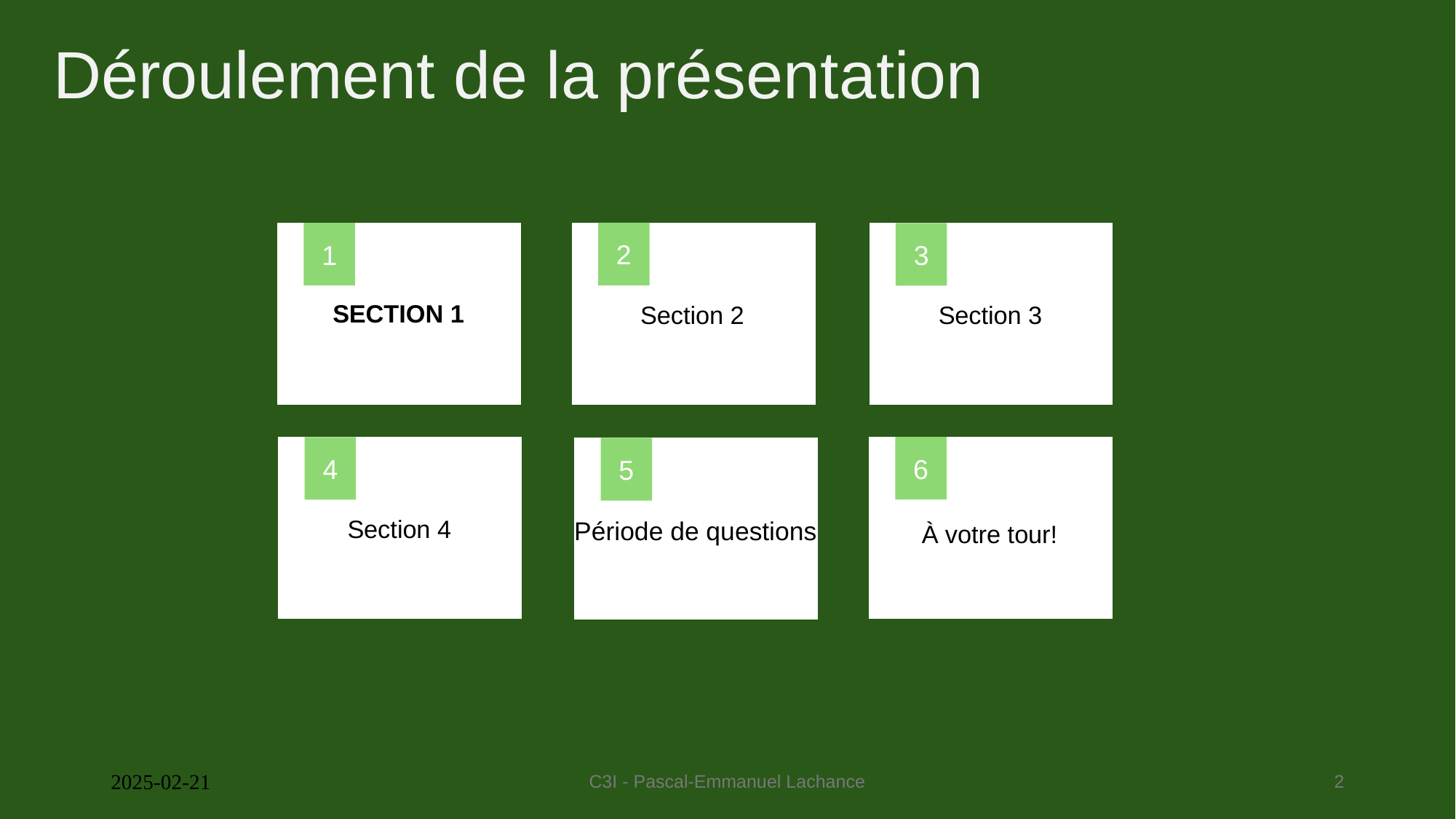

# Déroulement de la présentation
2

Section 2

3
Section 3
1

SECTION 1

4
Section 4

6
À votre tour!

5
Période de questions
2025-02-21
C3I - Pascal-Emmanuel Lachance
2